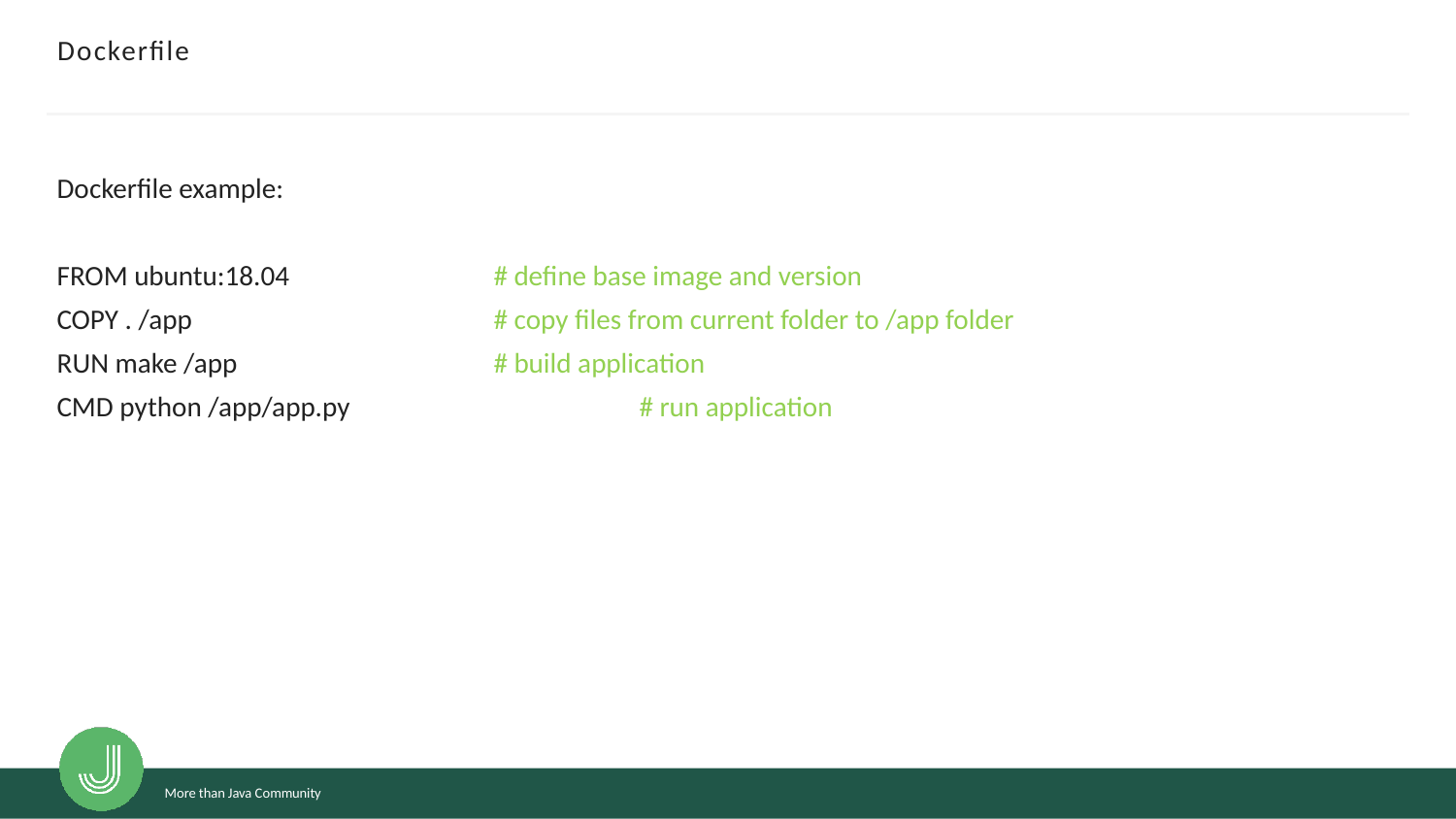

# Dockerfile
Dockerfile example:

FROM ubuntu:18.04		# define base image and version
COPY . /app			# copy files from current folder to /app folder
RUN make /app 		# build application
CMD python /app/app.py		# run application